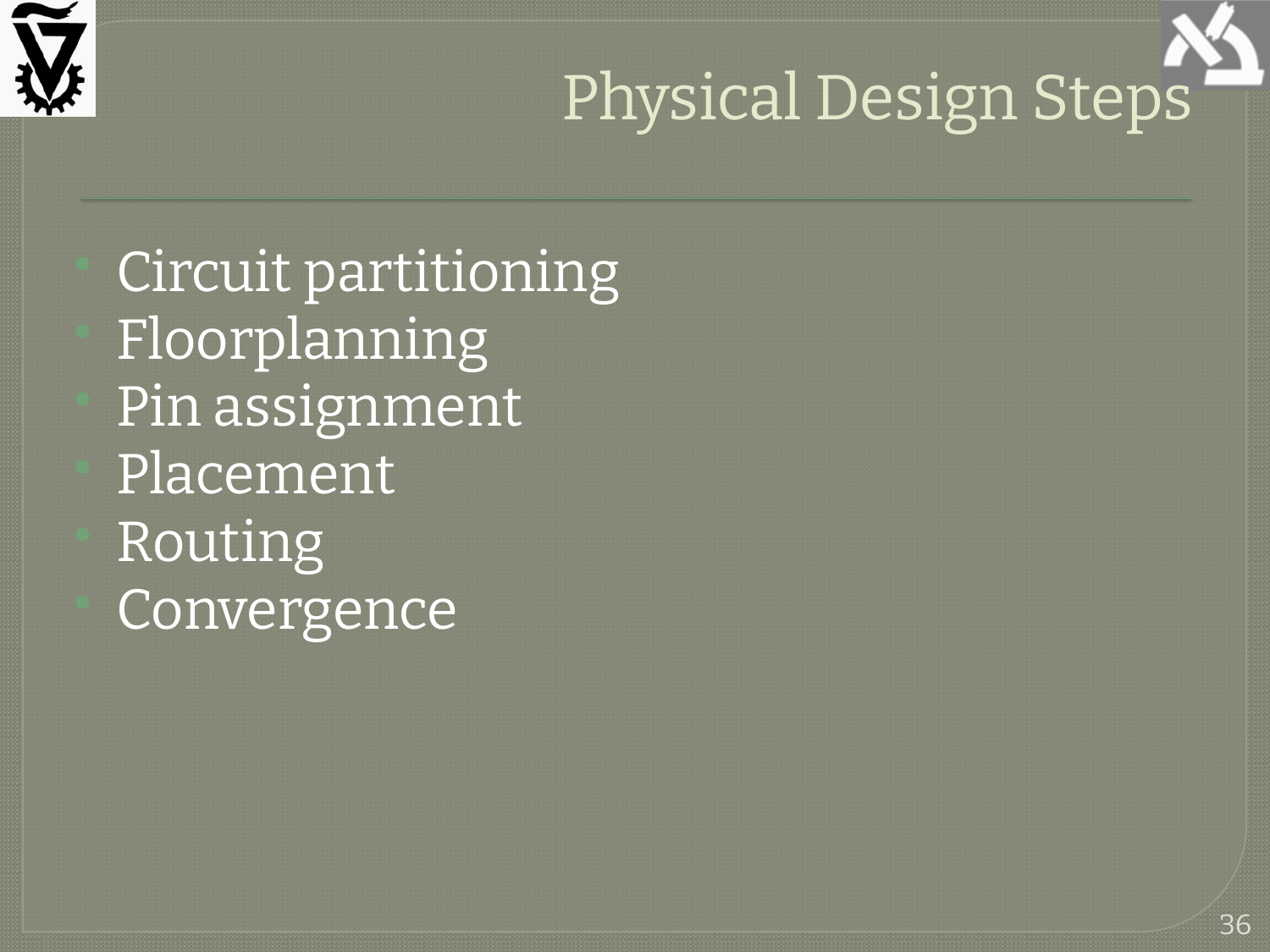

# Physical Design Steps
Circuit partitioning
Floorplanning
Pin assignment
Placement
Routing
Convergence
36